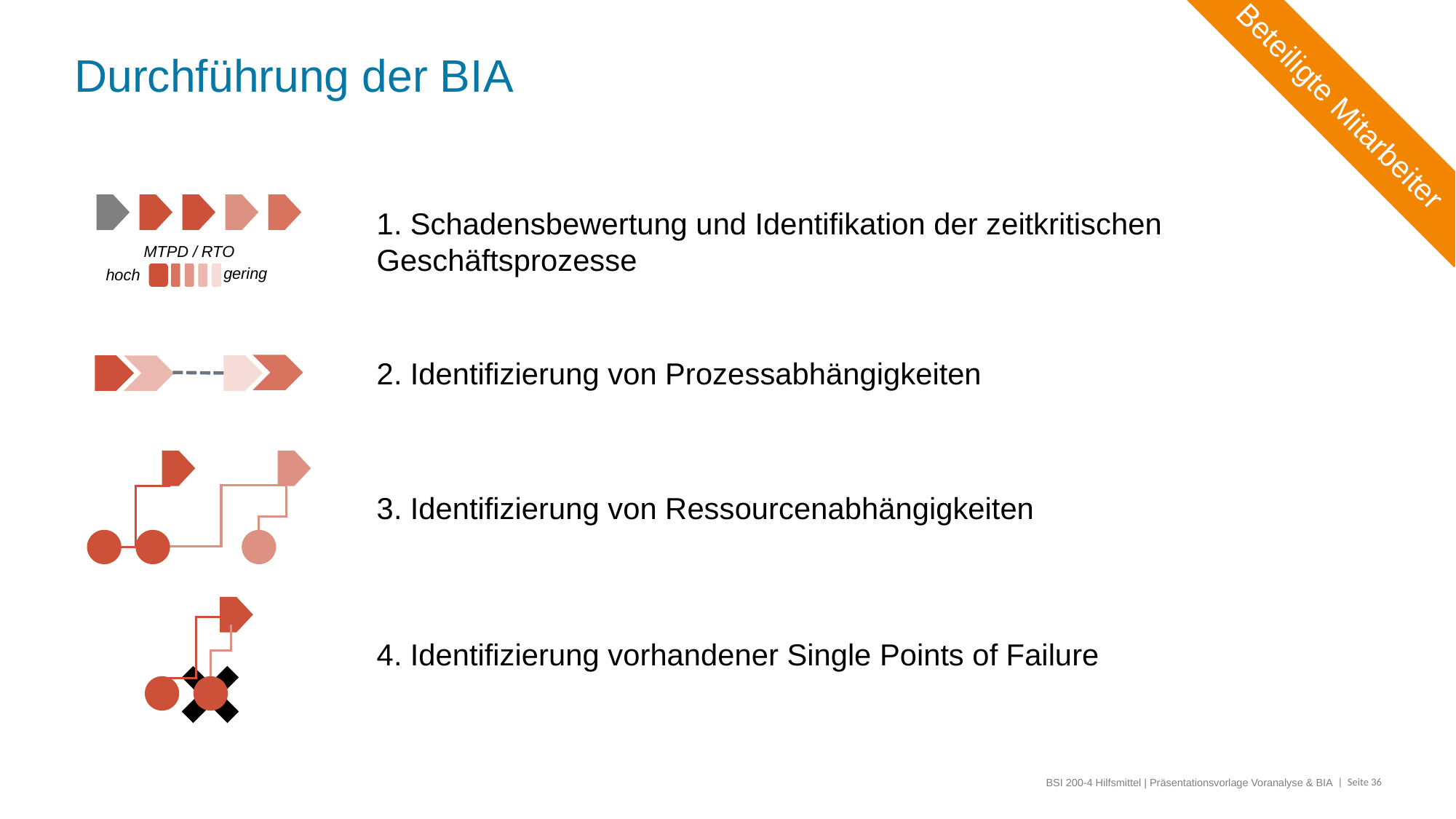

# Durchführung der BIA
Beteiligte Mitarbeiter

MTPD / RTO

gering
hoch

1. Schadensbewertung und Identifikation der zeitkritischen Geschäftsprozesse
2. Identifizierung von Prozessabhängigkeiten
3. Identifizierung von Ressourcenabhängigkeiten
4. Identifizierung vorhandener Single Points of Failure
BSI 200-4 Hilfsmittel | Präsentationsvorlage Voranalyse & BIA